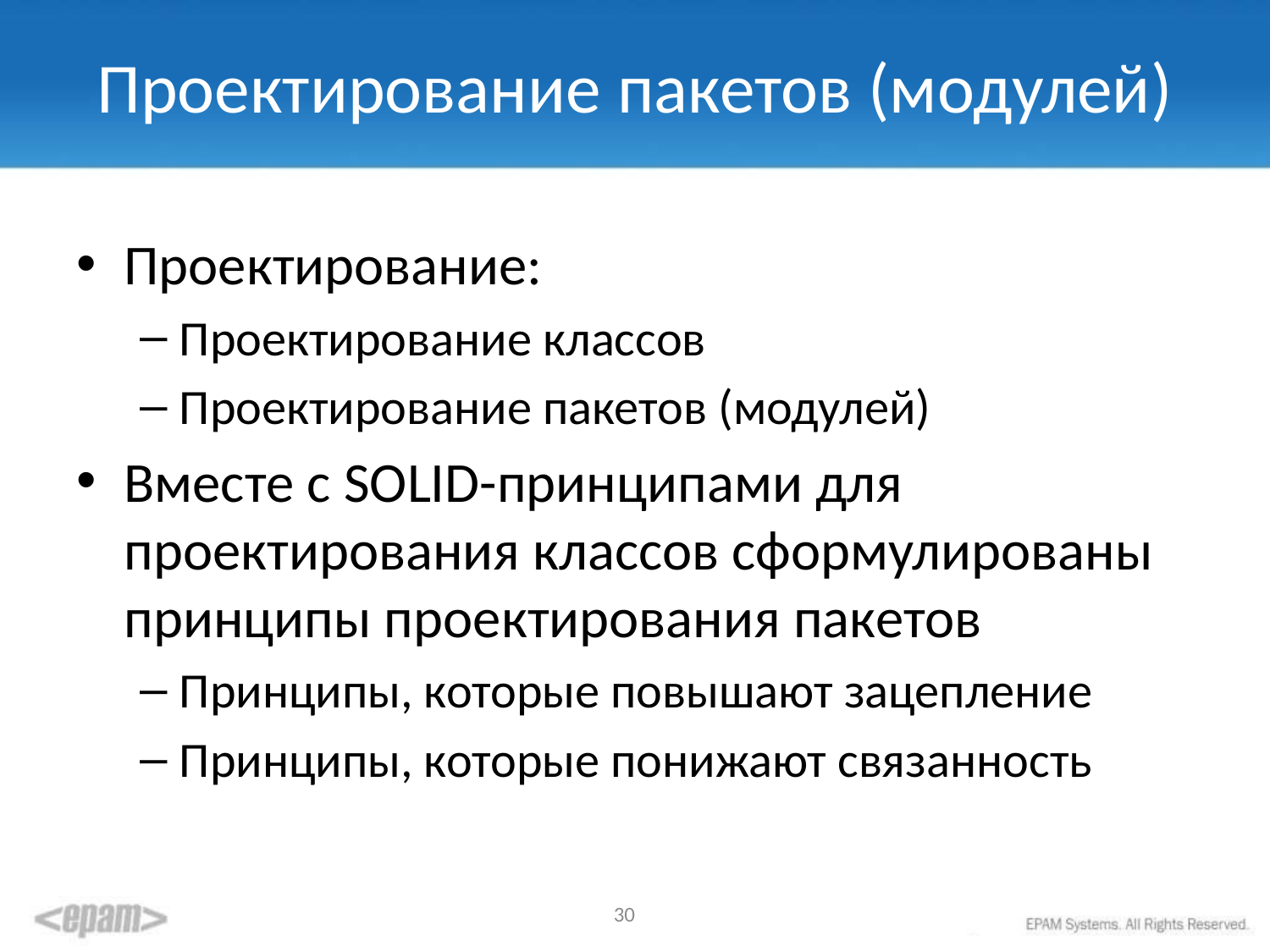

# Проектирование пакетов (модулей)
Проектирование:
Проектирование классов
Проектирование пакетов (модулей)
Вместе с SOLID-принципами для проектирования классов сформулированы принципы проектирования пакетов
Принципы, которые повышают зацепление
Принципы, которые понижают связанность
30